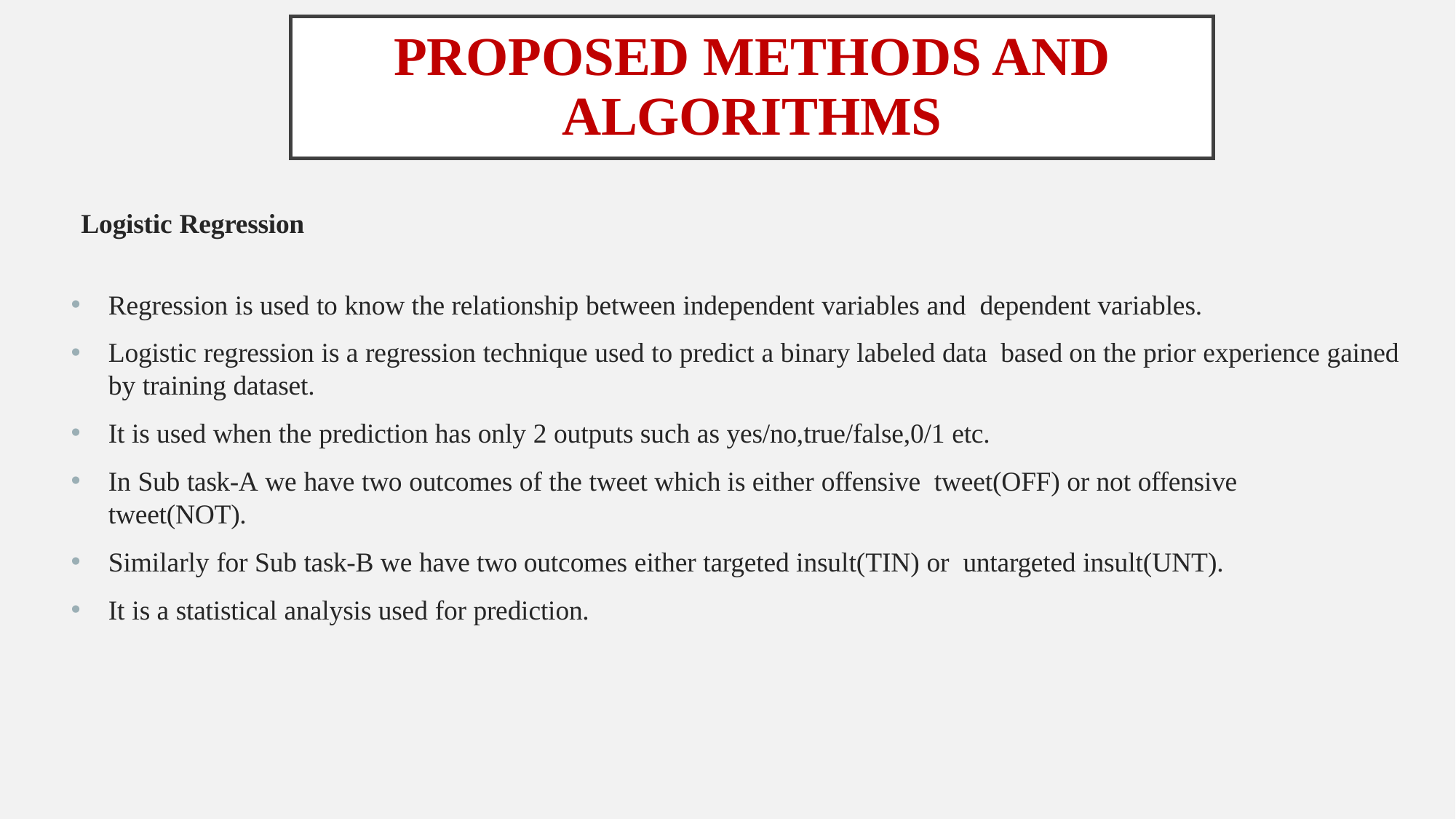

# PROPOSED METHODS AND ALGORITHMS
Logistic Regression

Regression is used to know the relationship between independent variables and  dependent variables.
Logistic regression is a regression technique used to predict a binary labeled data  based on the prior experience gained by training dataset.
It is used when the prediction has only 2 outputs such as yes/no,true/false,0/1 etc.
In Sub task-A we have two outcomes of the tweet which is either offensive  tweet(OFF) or not offensive tweet(NOT).
Similarly for Sub task-B we have two outcomes either targeted insult(TIN) or  untargeted insult(UNT).
It is a statistical analysis used for prediction.